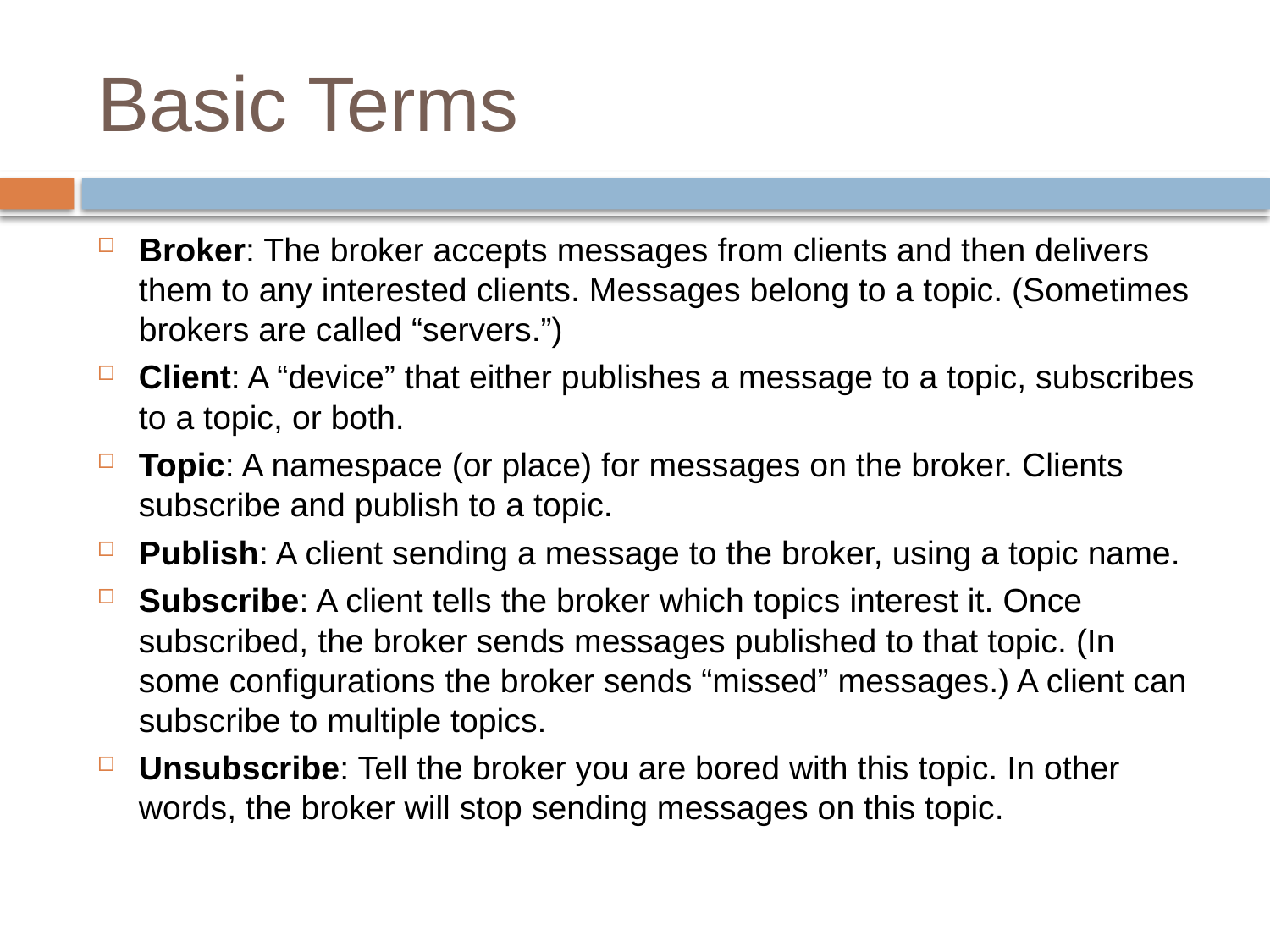

# Basic Terms
Broker: The broker accepts messages from clients and then delivers them to any interested clients. Messages belong to a topic. (Sometimes brokers are called “servers.”)
Client: A “device” that either publishes a message to a topic, subscribes to a topic, or both.
Topic: A namespace (or place) for messages on the broker. Clients subscribe and publish to a topic.
Publish: A client sending a message to the broker, using a topic name.
Subscribe: A client tells the broker which topics interest it. Once subscribed, the broker sends messages published to that topic. (In some configurations the broker sends “missed” messages.) A client can subscribe to multiple topics.
Unsubscribe: Tell the broker you are bored with this topic. In other words, the broker will stop sending messages on this topic.